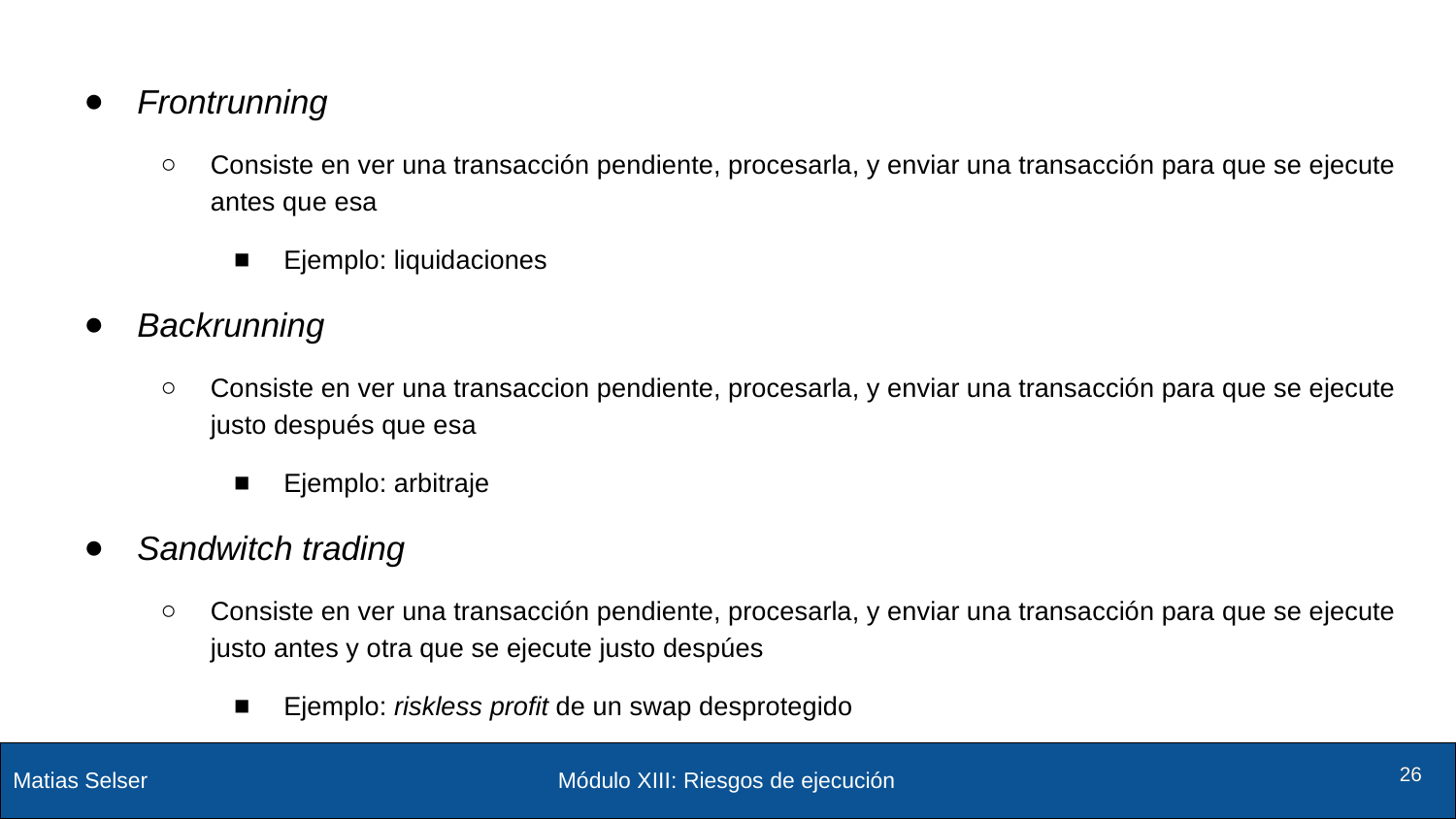

Frontrunning
Consiste en ver una transacción pendiente, procesarla, y enviar una transacción para que se ejecute antes que esa
Ejemplo: liquidaciones
Backrunning
Consiste en ver una transaccion pendiente, procesarla, y enviar una transacción para que se ejecute justo después que esa
Ejemplo: arbitraje
Sandwitch trading
Consiste en ver una transacción pendiente, procesarla, y enviar una transacción para que se ejecute justo antes y otra que se ejecute justo despúes
Ejemplo: riskless profit de un swap desprotegido

Módulo XIII: Riesgos de ejecución
26
26